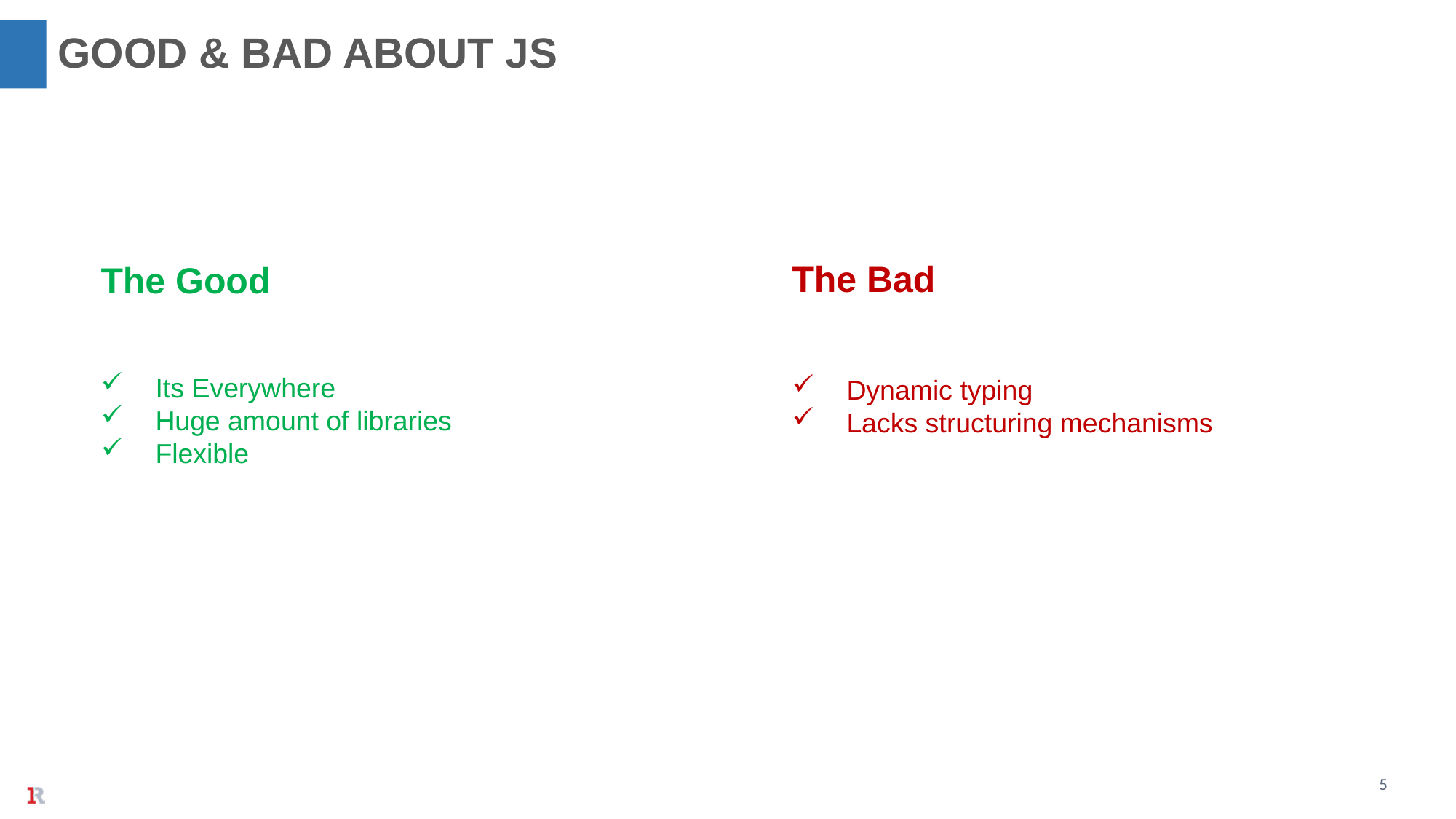

GOOD & BAD ABOUT JS

The Bad
Dynamic typing
Lacks structuring mechanisms

The Good
Its Everywhere
Huge amount of libraries
Flexible